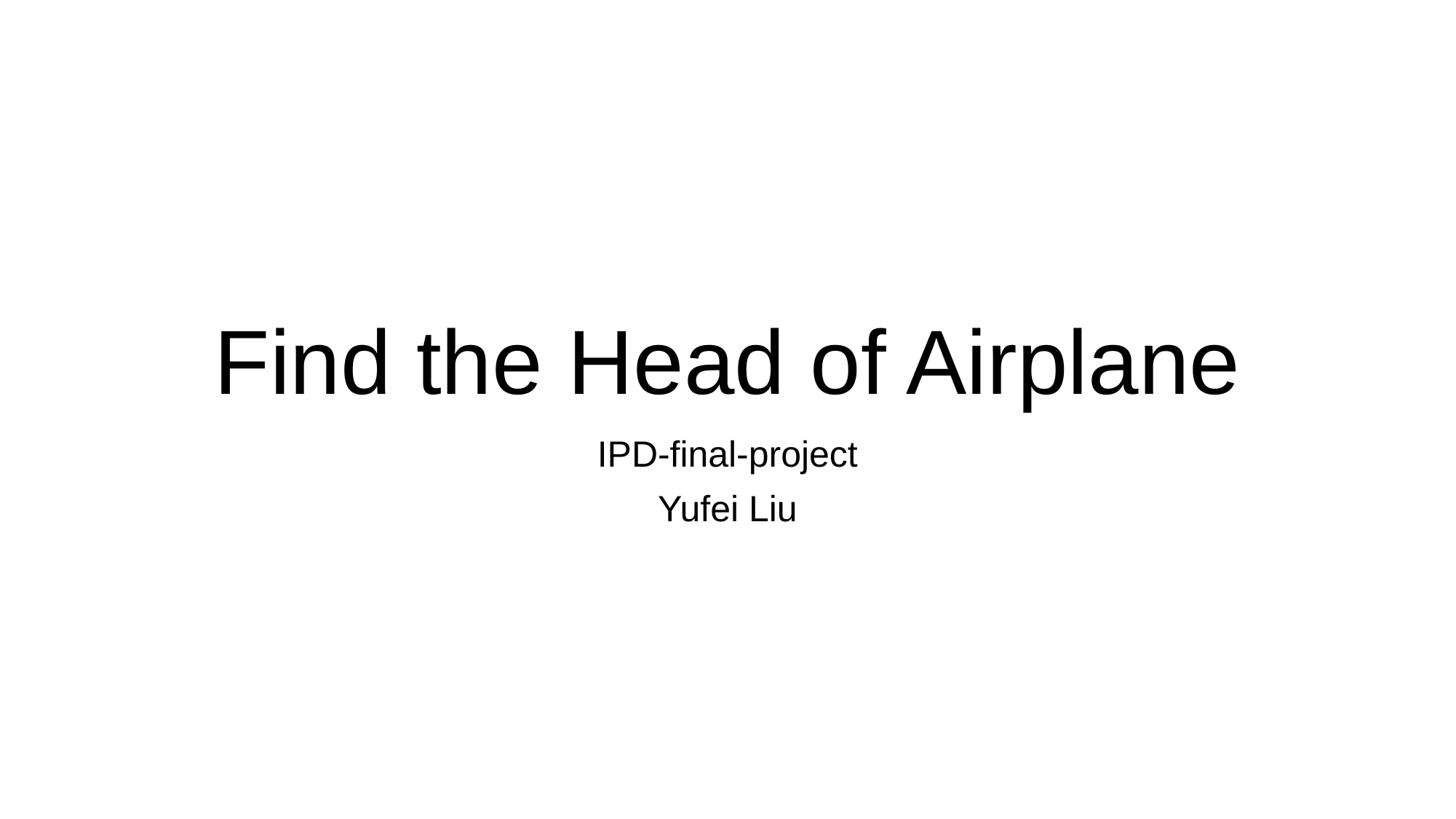

# Find the Head of Airplane
IPD-final-project
Yufei Liu